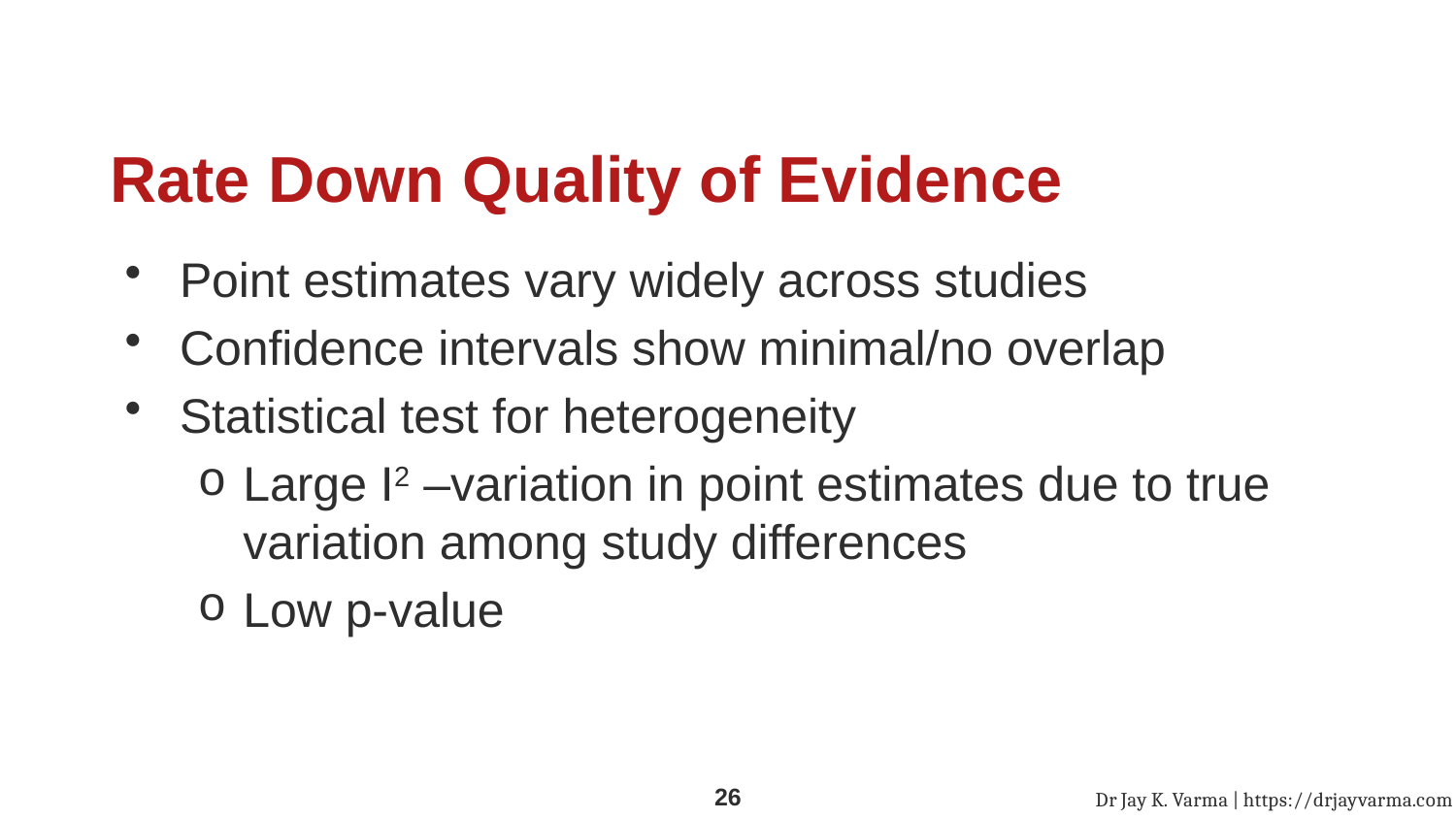

# Rate Down Quality of Evidence
Point estimates vary widely across studies
Confidence intervals show minimal/no overlap
Statistical test for heterogeneity
Large I2 –variation in point estimates due to true variation among study differences
Low p-value
Dr Jay K. Varma | https://drjayvarma.com